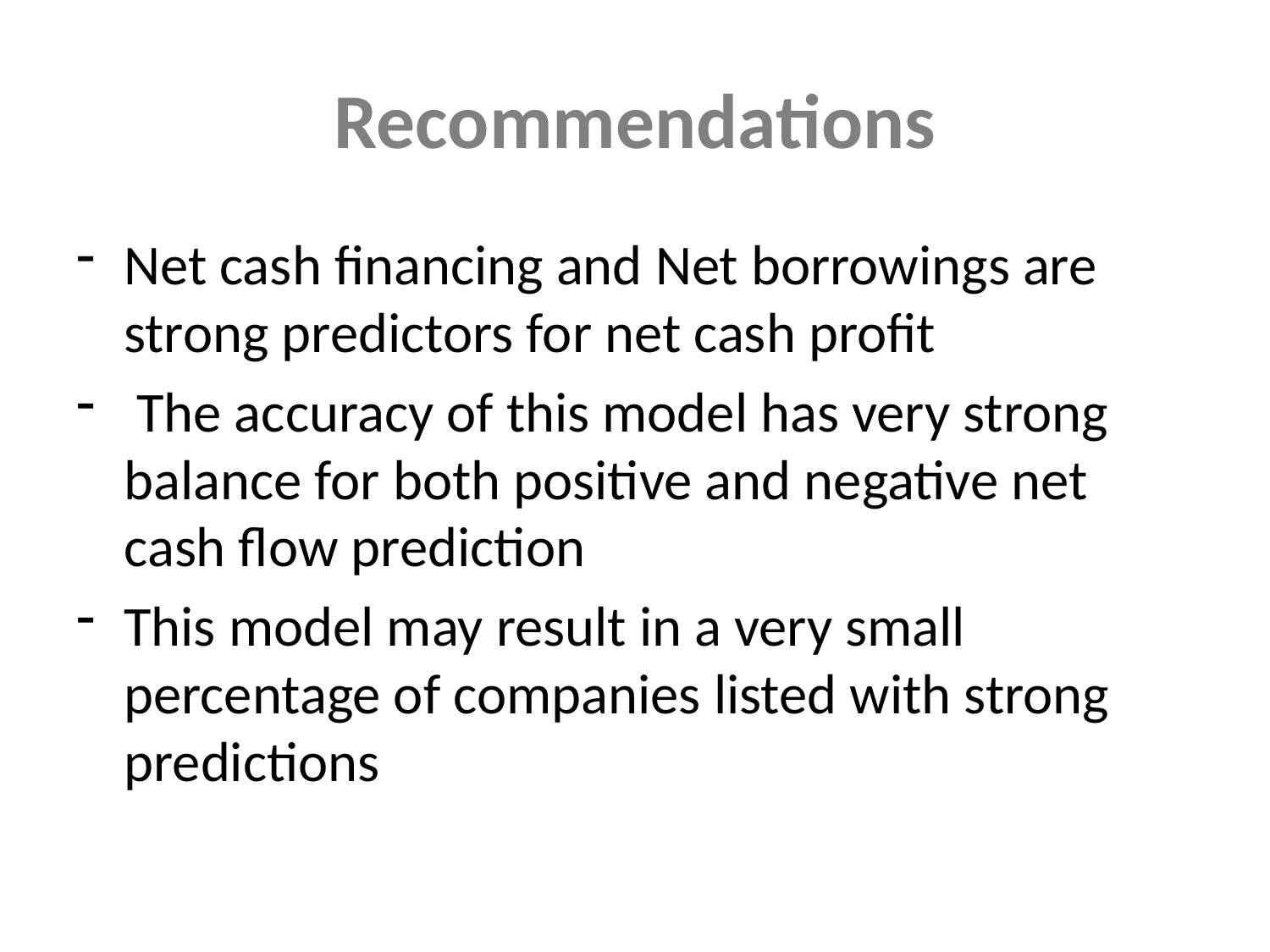

# Recommendations
Net cash financing and Net borrowings are strong predictors for net cash profit
 The accuracy of this model has very strong balance for both positive and negative net cash flow prediction
This model may result in a very small percentage of companies listed with strong predictions